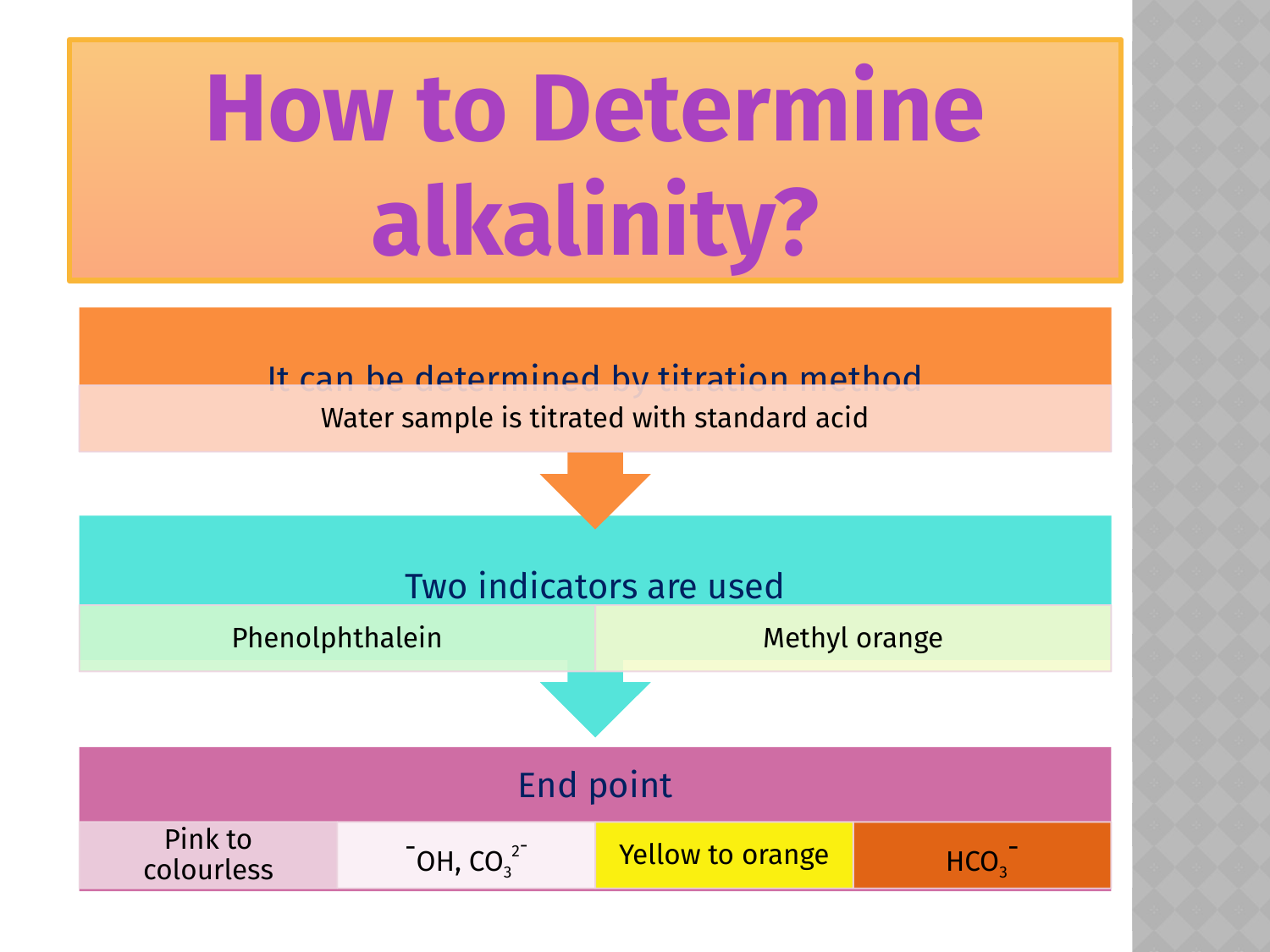

How to Determine alkalinity?
End point
Pink to colourless
-OH, CO32-
Yellow to orange
HCO3-
Two indicators are used
Phenolphthalein
Methyl orange
It can be determined by titration method
Water sample is titrated with standard acid